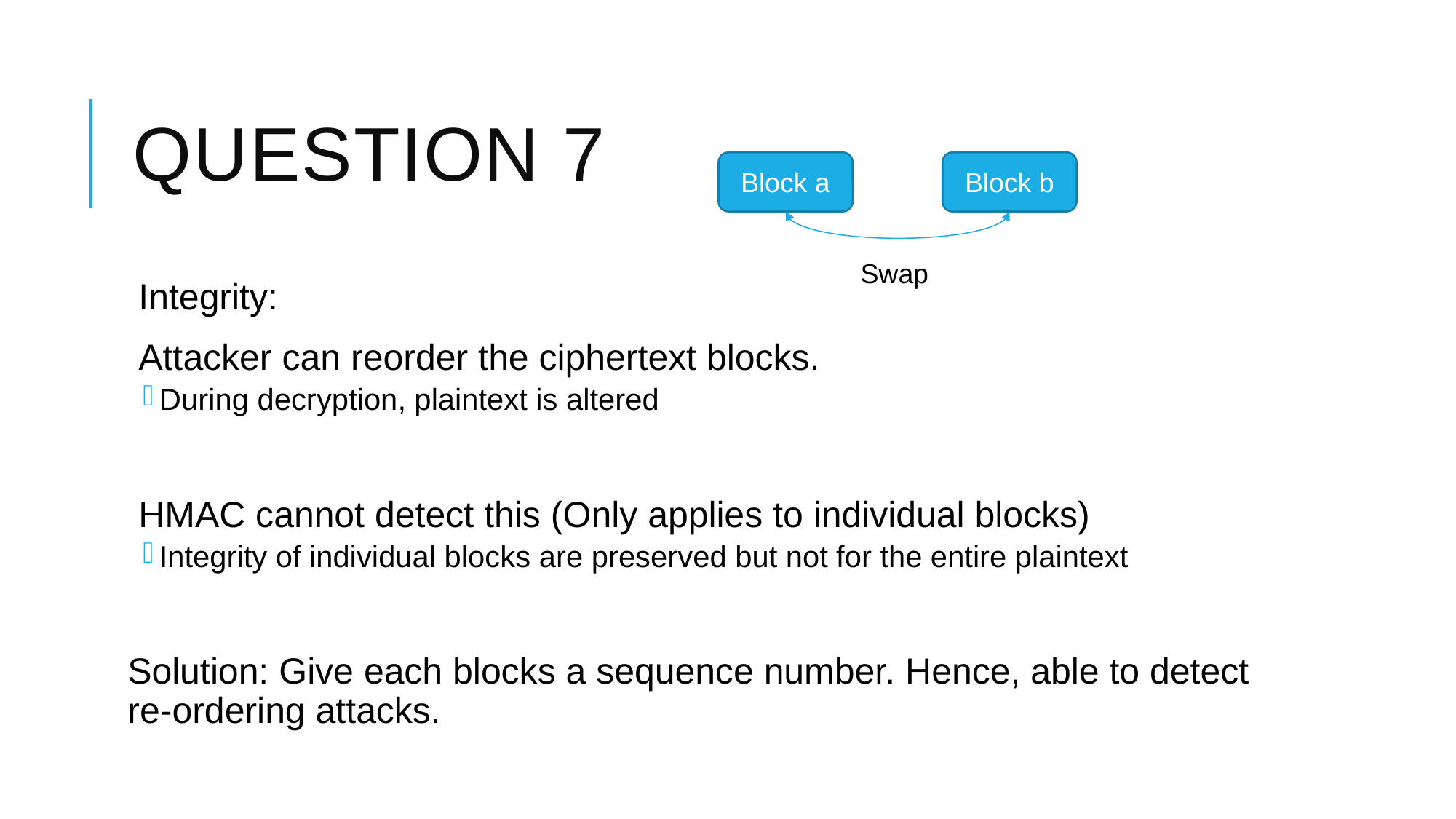

# Question 7
Block a
Block b
Swap
Integrity:
Attacker can reorder the ciphertext blocks.
During decryption, plaintext is altered

HMAC cannot detect this (Only applies to individual blocks)
Integrity of individual blocks are preserved but not for the entire plaintext

Solution: Give each blocks a sequence number. Hence, able to detect re-ordering attacks.